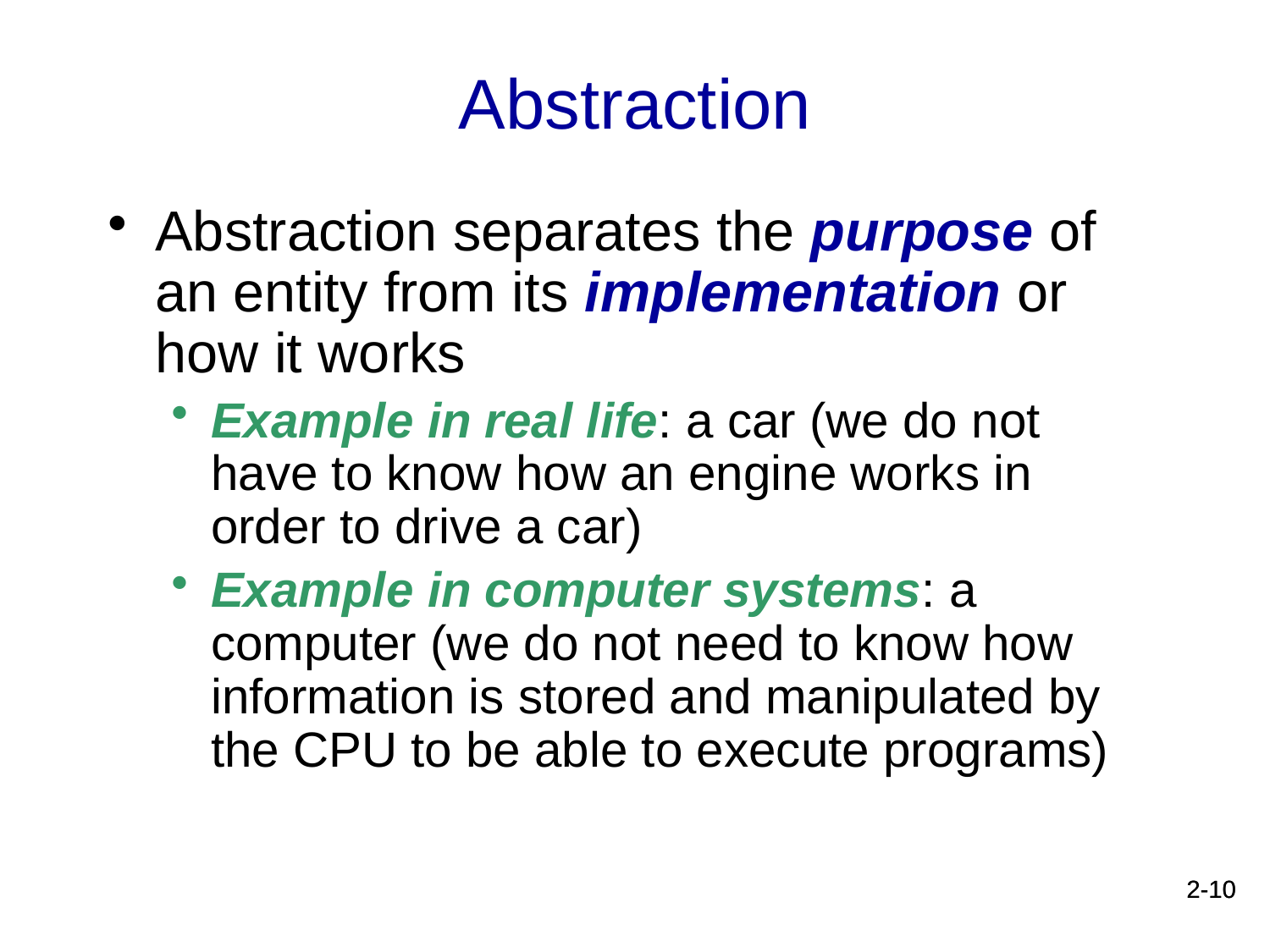

# Abstraction
Abstraction separates the purpose of an entity from its implementation or how it works
Example in real life: a car (we do not have to know how an engine works in order to drive a car)
Example in computer systems: a computer (we do not need to know how information is stored and manipulated by the CPU to be able to execute programs)
2-10
2-10